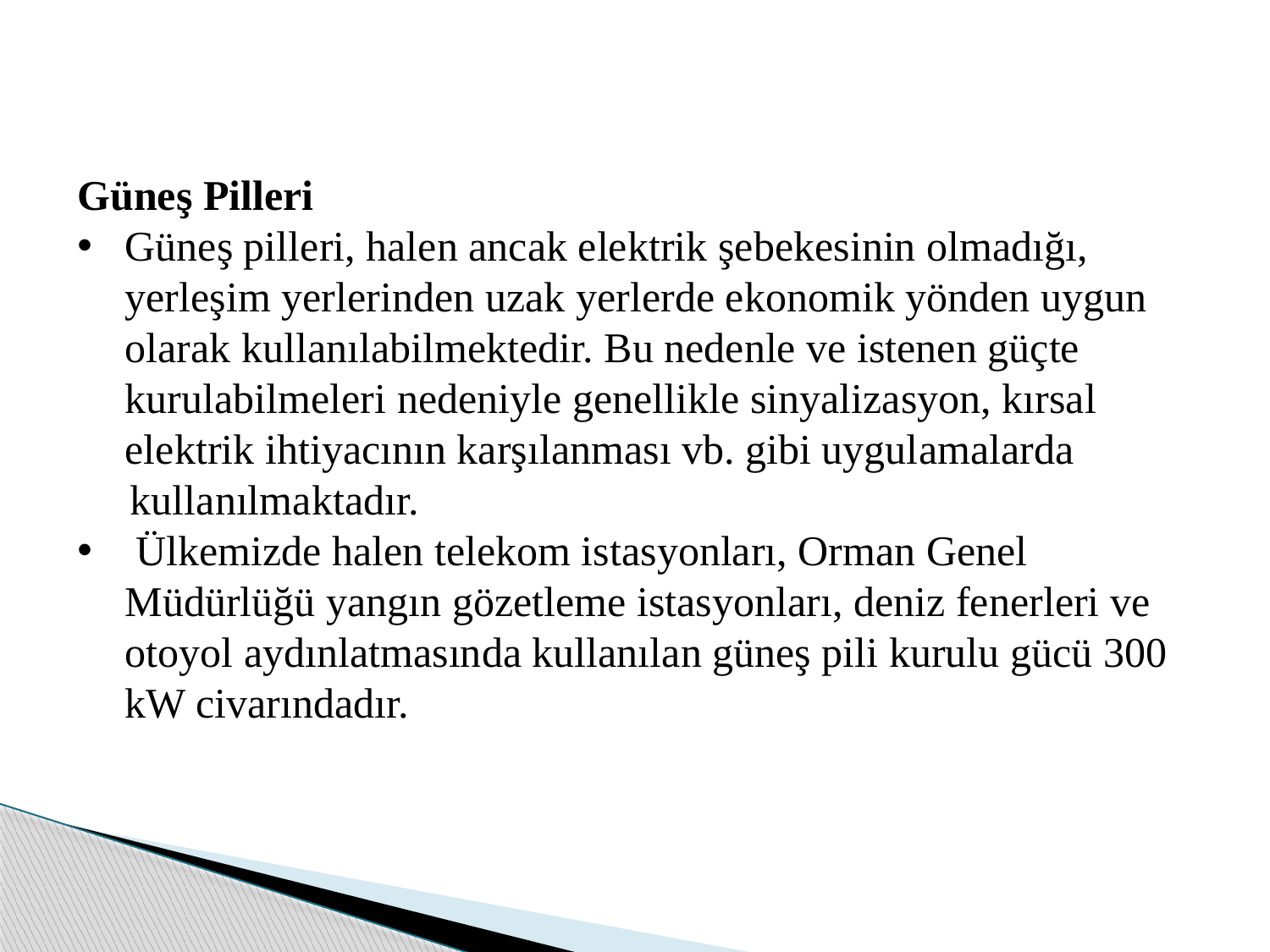

Güneş Pilleri
Güneş pilleri, halen ancak elektrik şebekesinin olmadığı, yerleşim yerlerinden uzak yerlerde ekonomik yönden uygun olarak kullanılabilmektedir. Bu nedenle ve istenen güçte kurulabilmeleri nedeniyle genellikle sinyalizasyon, kırsal elektrik ihtiyacının karşılanması vb. gibi uygulamalarda
     kullanılmaktadır.
 Ülkemizde halen telekom istasyonları, Orman Genel Müdürlüğü yangın gözetleme istasyonları, deniz fenerleri ve otoyol aydınlatmasında kullanılan güneş pili kurulu gücü 300 kW civarındadır.